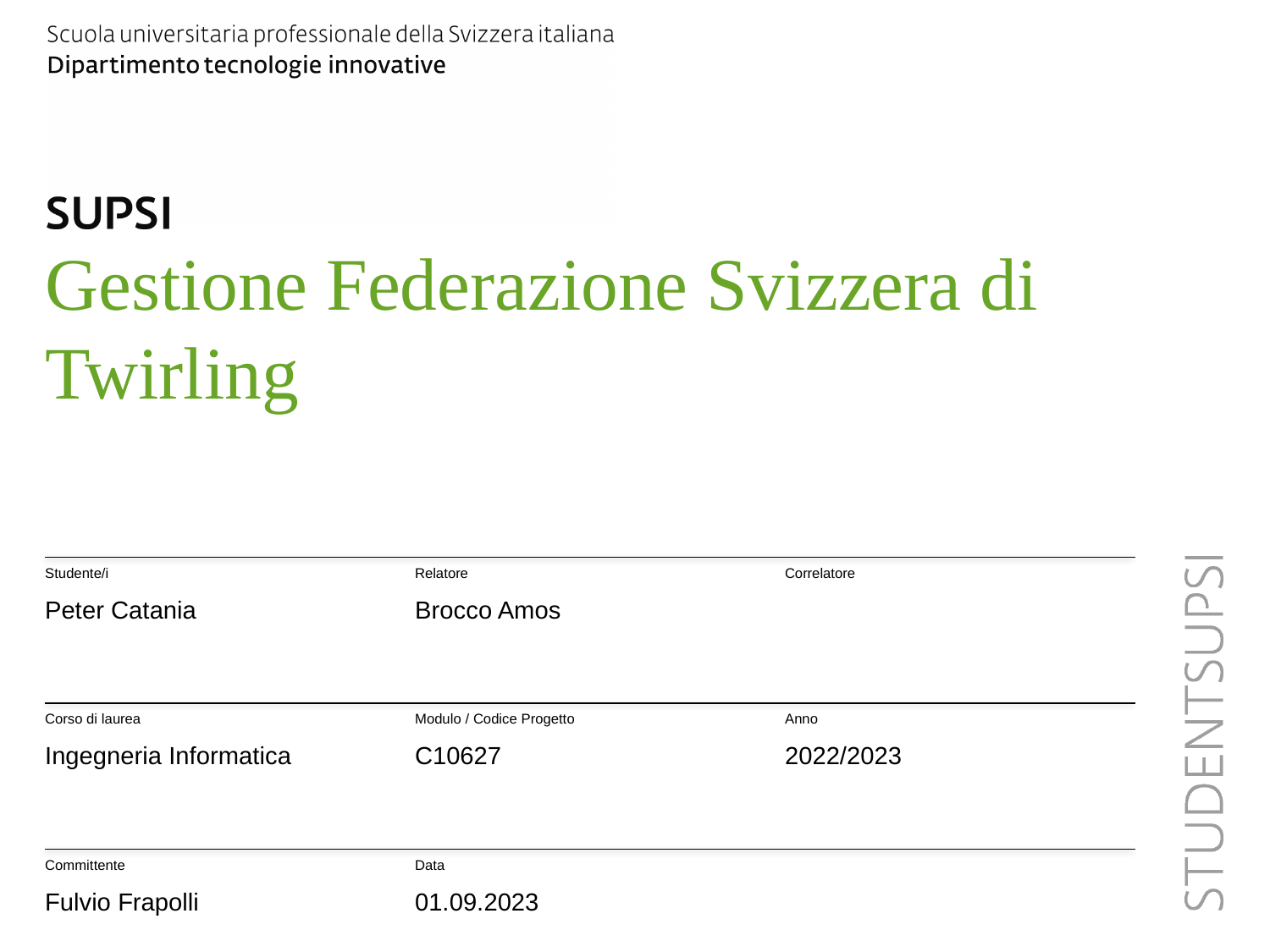

# Gestione Federazione Svizzera di Twirling
Studente/i
Relatore
Correlatore
Peter Catania
Brocco Amos

Corso di laurea
Modulo / Codice Progetto
Anno
Ingegneria Informatica

C10627
2022/2023
Committente
Data
Fulvio Frapolli
01.09.2023